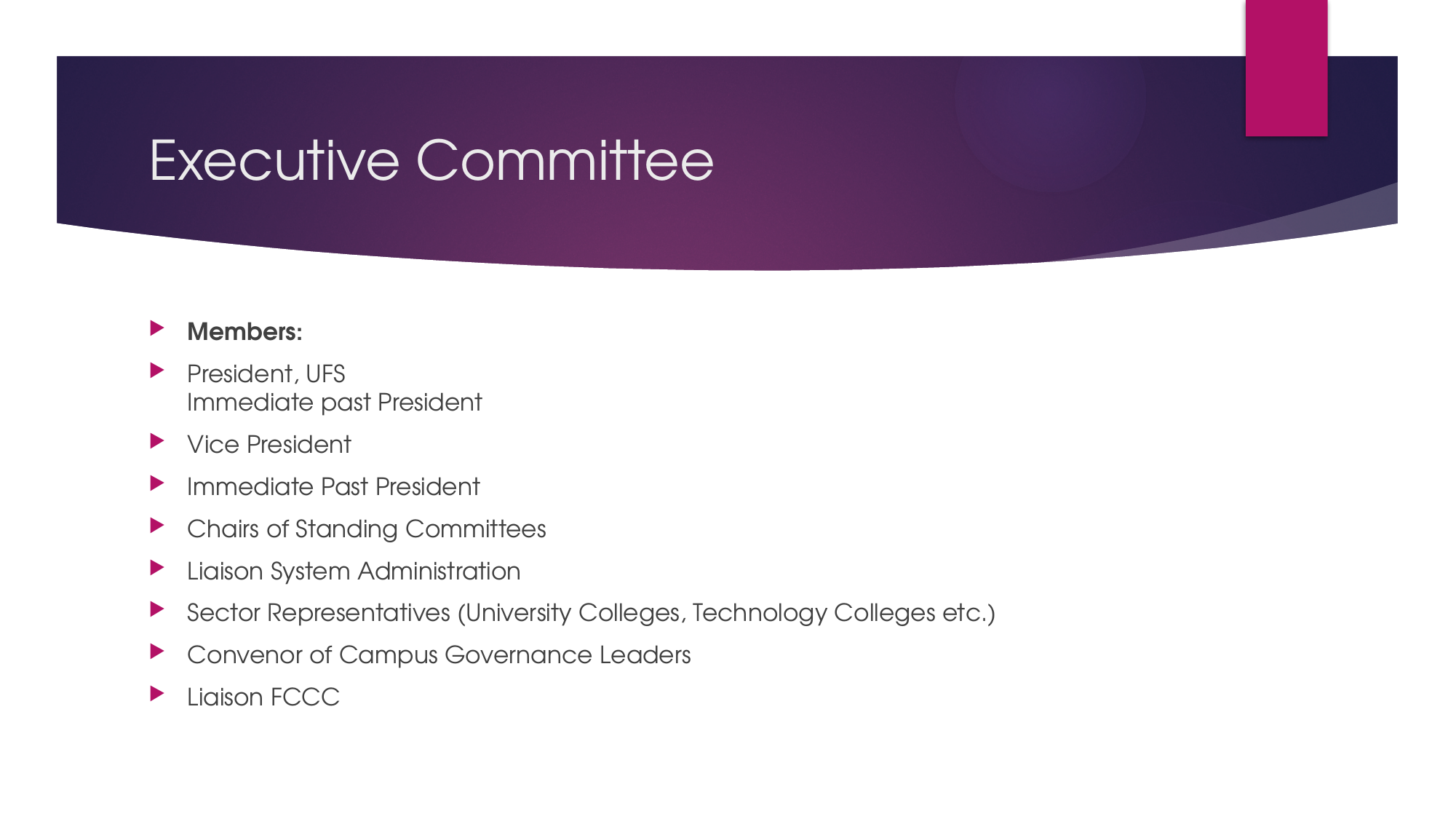

# Executive Committee
Members:
President, UFS
Immediate past President
Vice President
Immediate Past President
Chairs of Standing Committees
Liaison System Administration
Sector Representatives (University Colleges, Technology Colleges etc.)
Convenor of Campus Governance Leaders
Liaison FCCC